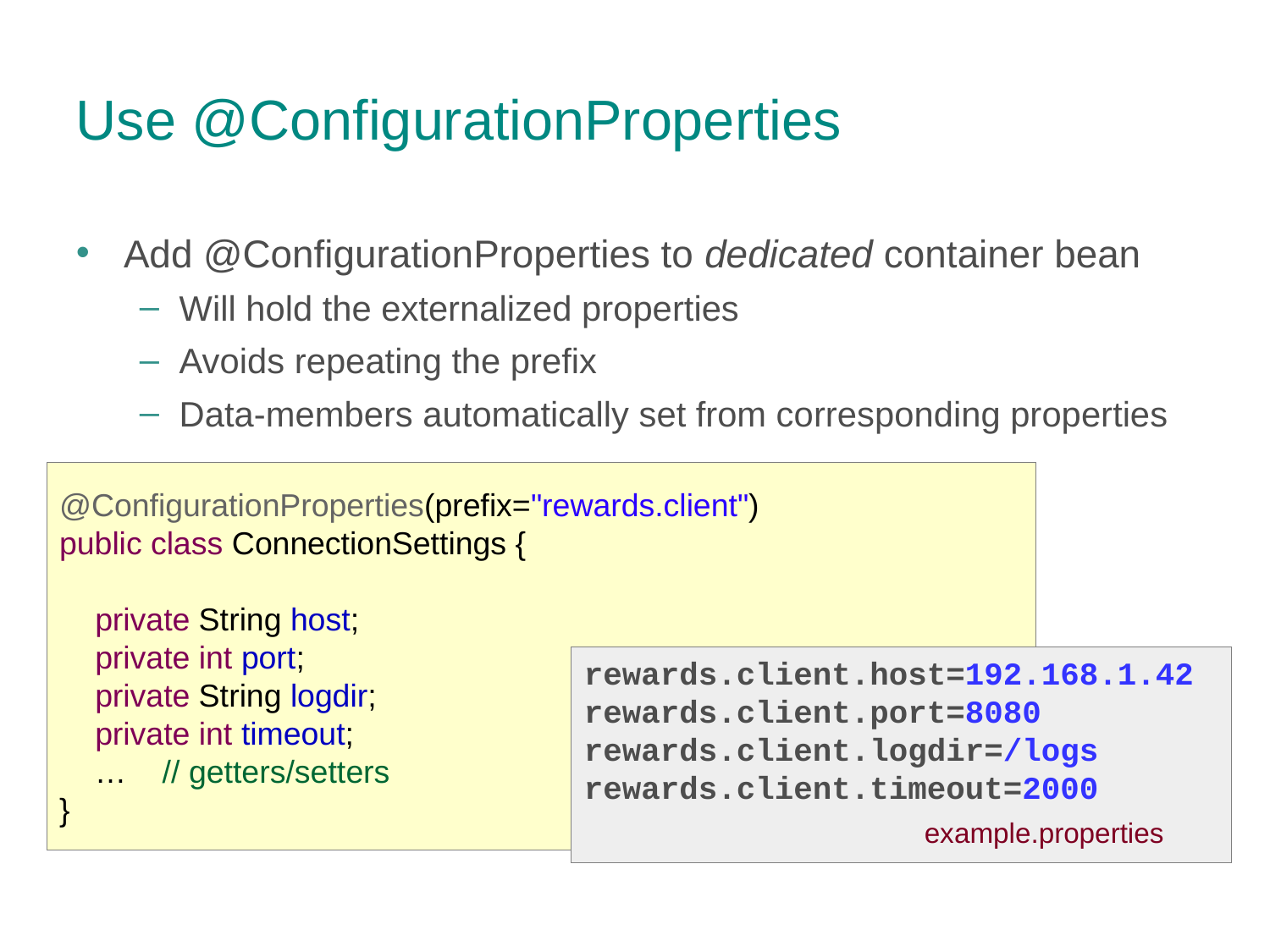

Use @ConfigurationProperties
Add @ConfigurationProperties to dedicated container bean
Will hold the externalized properties
Avoids repeating the prefix
Data-members automatically set from corresponding properties
@ConfigurationProperties(prefix="rewards.client")
public class ConnectionSettings {

    private String host;
    private int port;
    private String logdir;
    private int timeout;
    …    // getters/setters
}
rewards.client.host=192.168.1.42
rewards.client.port=8080
rewards.client.logdir=/logs
rewards.client.timeout=2000
example.properties